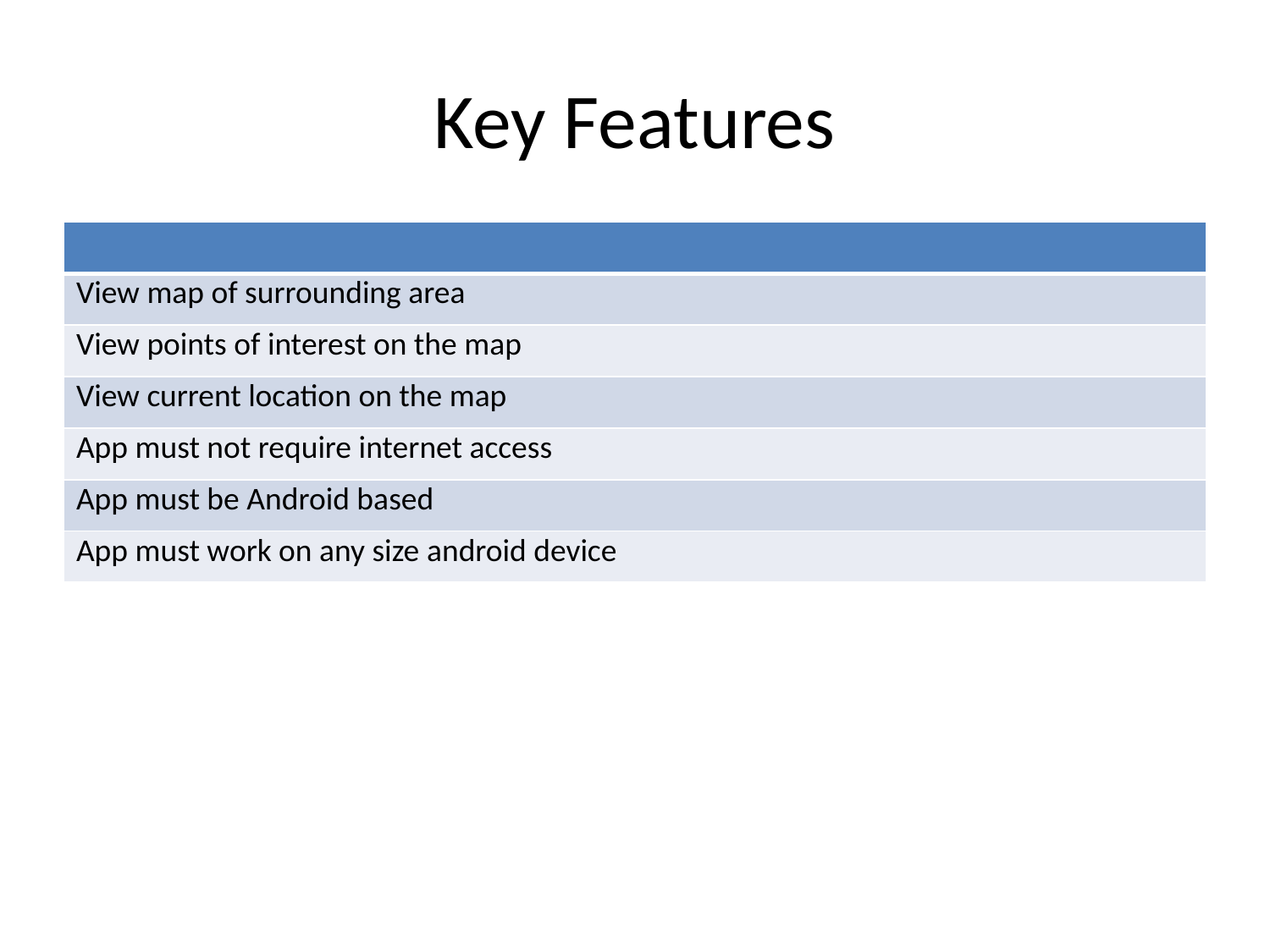

# Key Features
|  |
| --- |
| View map of surrounding area |
| View points of interest on the map |
| View current location on the map |
| App must not require internet access |
| App must be Android based |
| App must work on any size android device |